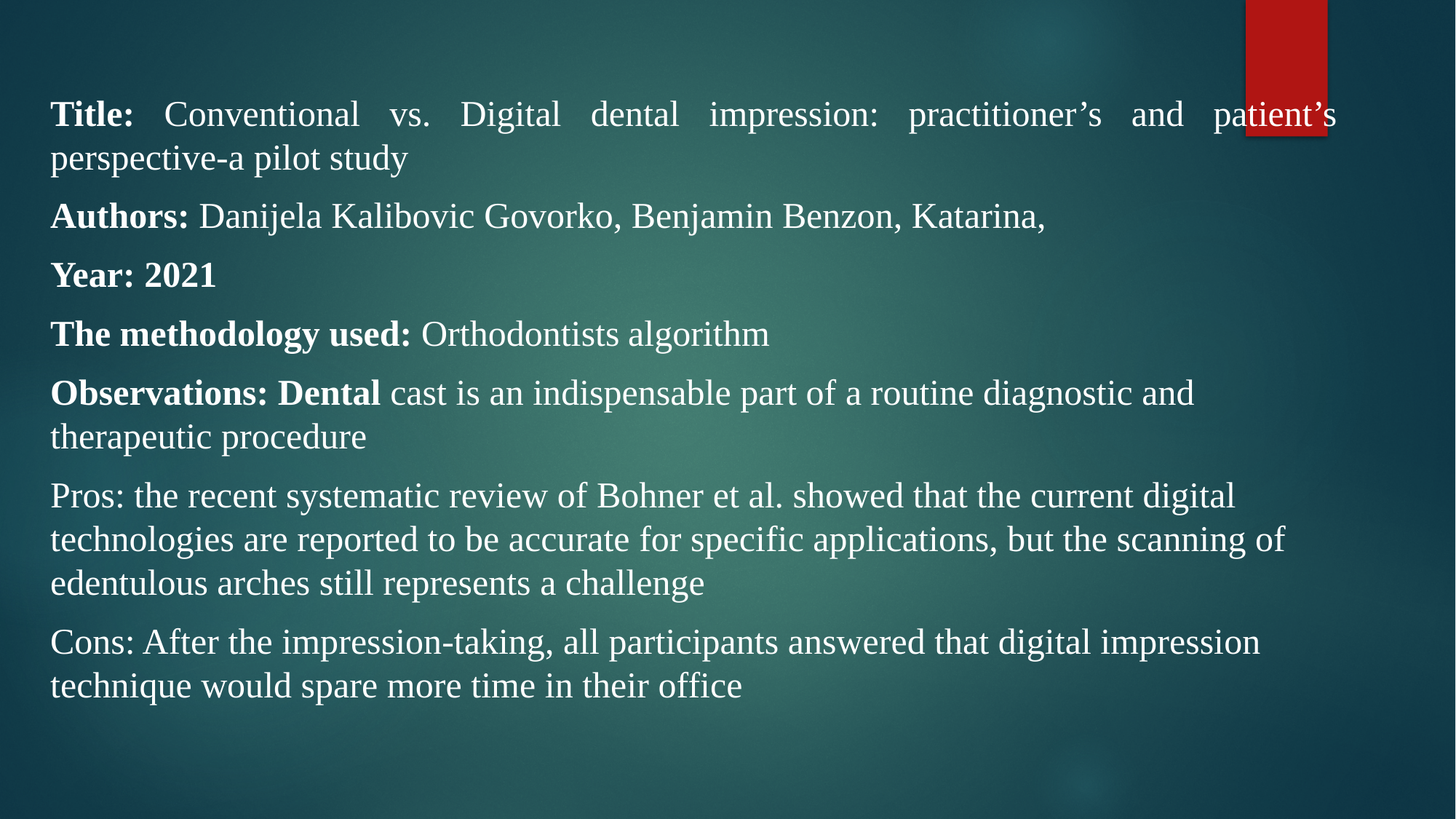

Title: Conventional vs. Digital dental impression: practitioner’s and patient’s perspective-a pilot study
Authors: Danijela Kalibovic Govorko, Benjamin Benzon, Katarina,
Year: 2021
The methodology used: Orthodontists algorithm
Observations: Dental cast is an indispensable part of a routine diagnostic and therapeutic procedure
Pros: the recent systematic review of Bohner et al. showed that the current digital technologies are reported to be accurate for specific applications, but the scanning of edentulous arches still represents a challenge
Cons: After the impression-taking, all participants answered that digital impression technique would spare more time in their office